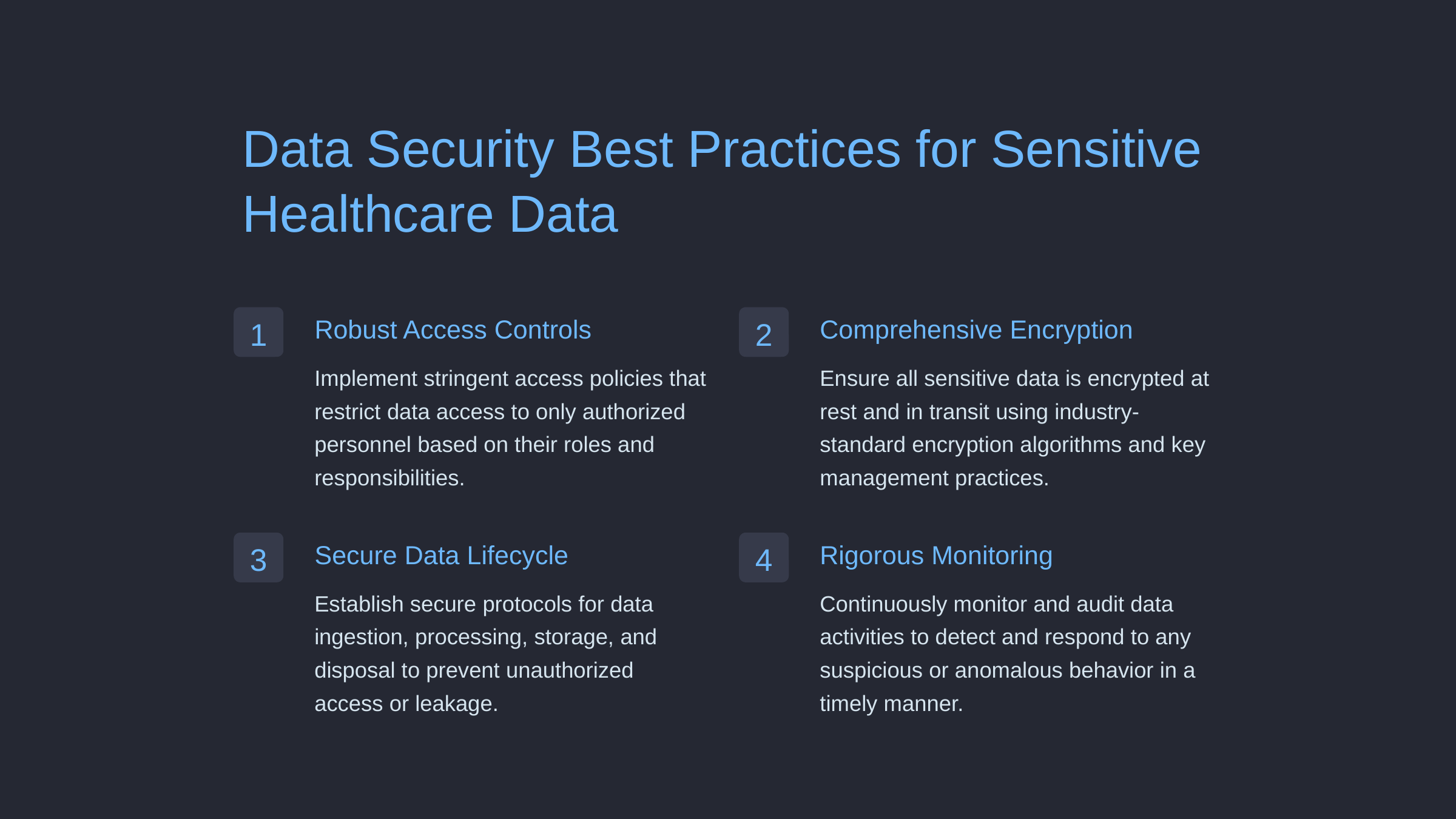

Data Security Best Practices for Sensitive Healthcare Data

Robust Access Controls

Comprehensive Encryption
1
2
Implement stringent access policies that restrict data access to only authorized personnel based on their roles and responsibilities.
Ensure all sensitive data is encrypted at rest and in transit using industry-standard encryption algorithms and key management practices.

Secure Data Lifecycle

Rigorous Monitoring
3
4
Establish secure protocols for data ingestion, processing, storage, and disposal to prevent unauthorized access or leakage.
Continuously monitor and audit data activities to detect and respond to any suspicious or anomalous behavior in a timely manner.